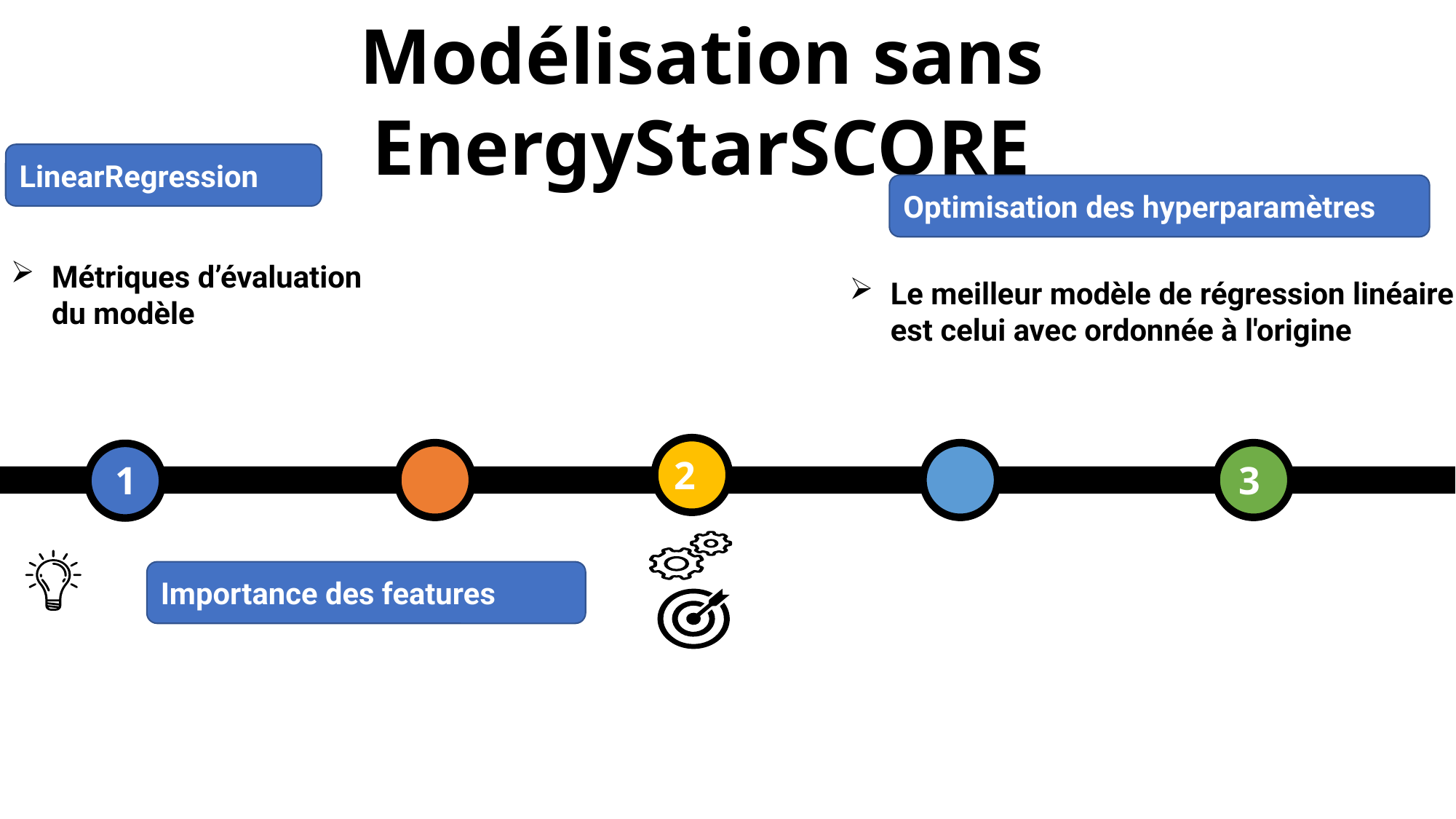

Modélisation sans EnergyStarSCORE

LinearRegression
Optimisation des hyperparamètres

Métriques d’évaluation du modèle

Le meilleur modèle de régression linéaire est celui avec ordonnée à l'origine

2
1
3

Importance des features